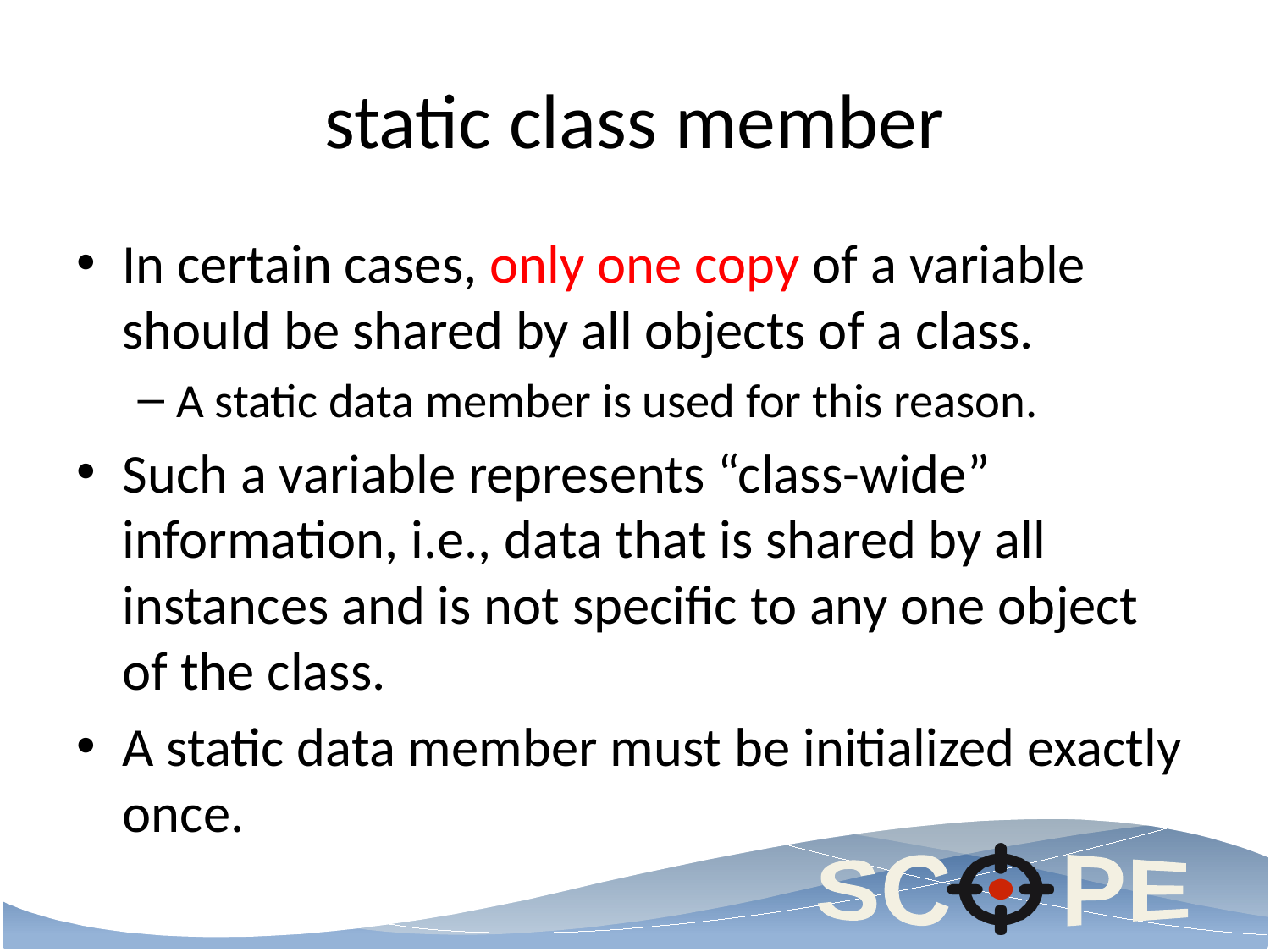

# static class member
In certain cases, only one copy of a variable should be shared by all objects of a class.
A static data member is used for this reason.
Such a variable represents “class-wide” information, i.e., data that is shared by all instances and is not specific to any one object of the class.
A static data member must be initialized exactly once.